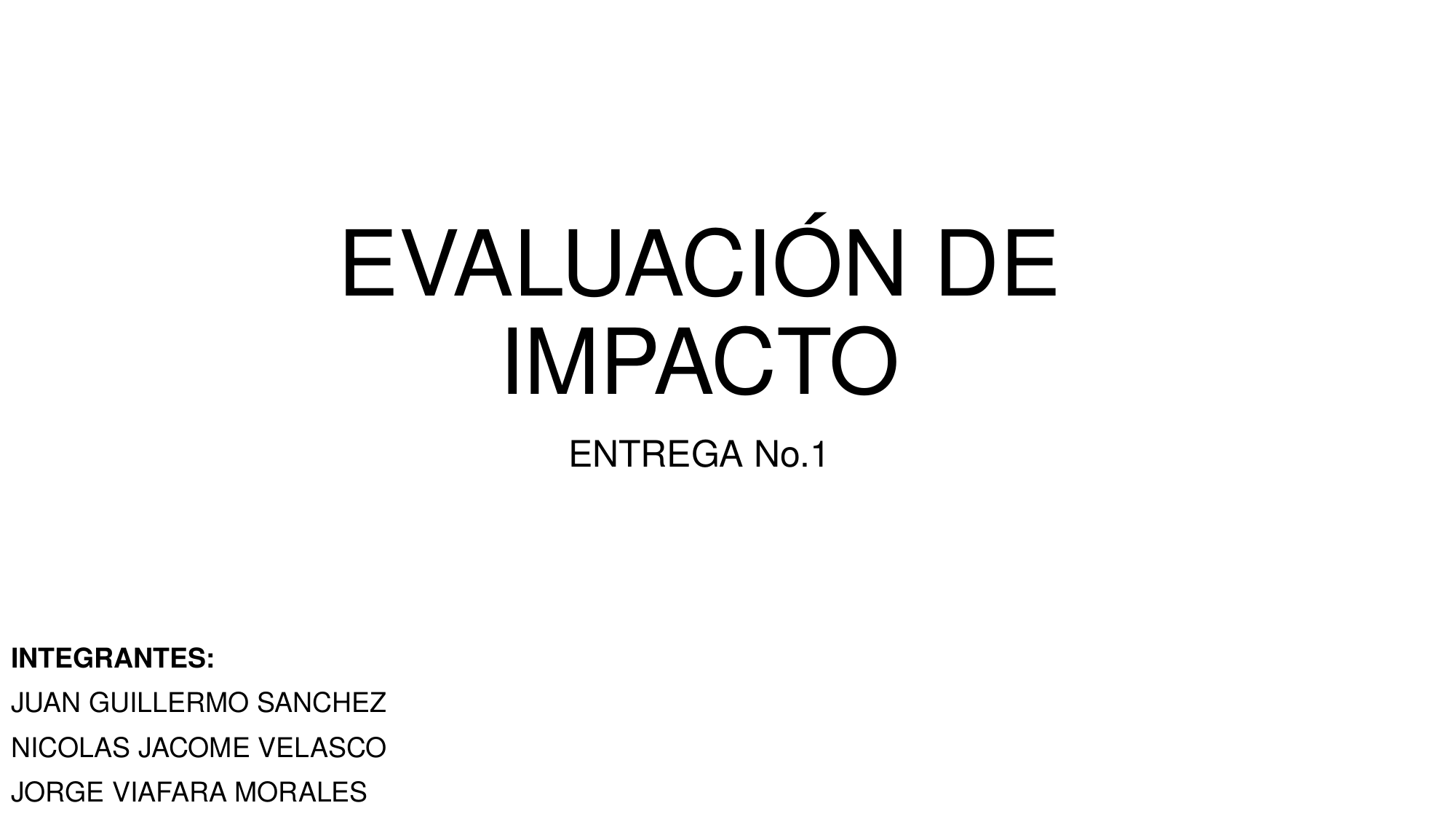

# EVALUACIÓN DE IMPACTO
ENTREGA No.1
INTEGRANTES:
JUAN GUILLERMO SANCHEZ
NICOLAS JACOME VELASCO
JORGE VIAFARA MORALES